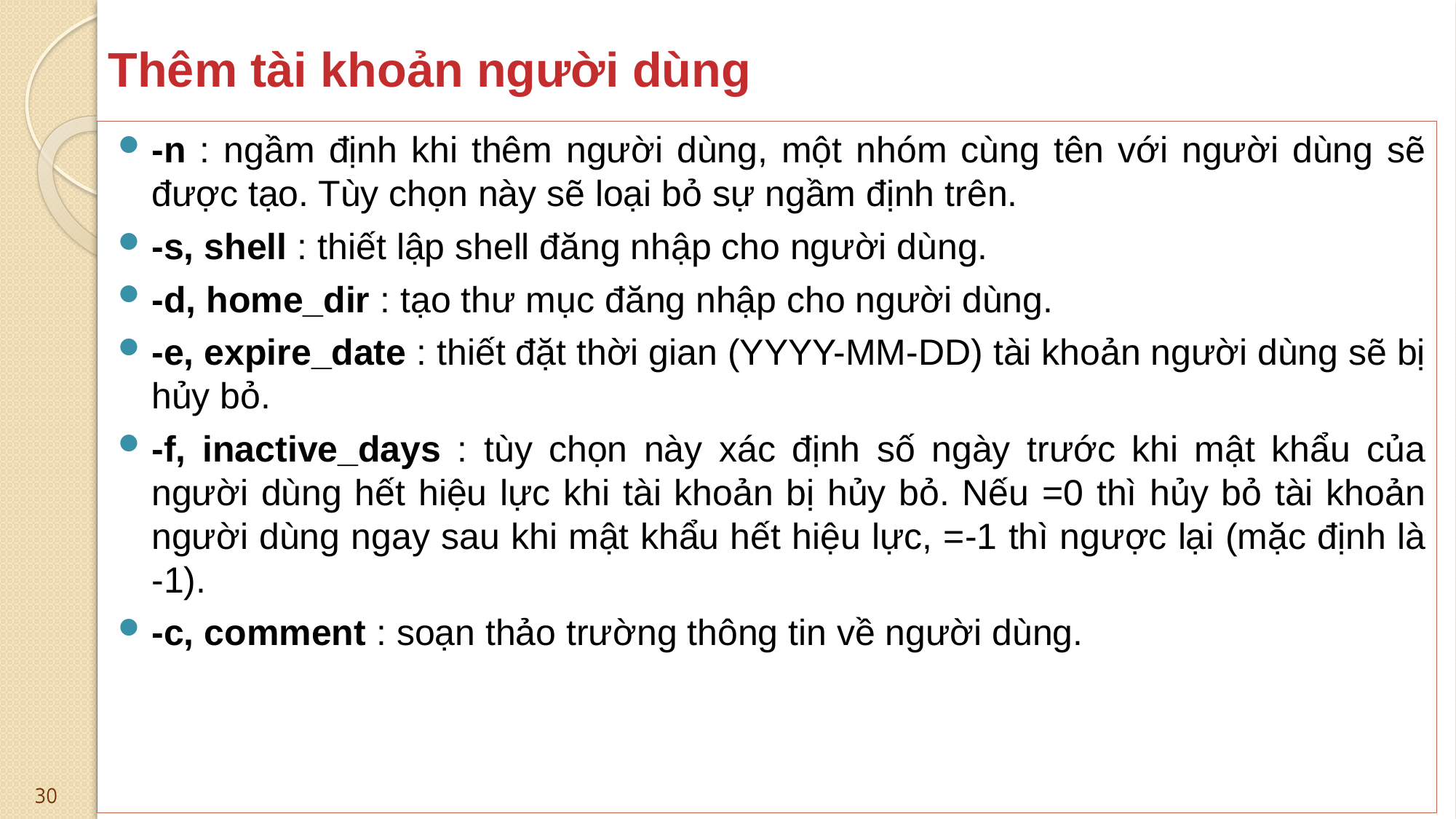

# Thêm tài khoản người dùng
-n : ngầm định khi thêm người dùng, một nhóm cùng tên với người dùng sẽ được tạo. Tùy chọn này sẽ loại bỏ sự ngầm định trên.
-s, shell : thiết lập shell đăng nhập cho người dùng.
-d, home_dir : tạo thư mục đăng nhập cho người dùng.
-e, expire_date : thiết đặt thời gian (YYYY-MM-DD) tài khoản người dùng sẽ bị hủy bỏ.
-f, inactive_days : tùy chọn này xác định số ngày trước khi mật khẩu của người dùng hết hiệu lực khi tài khoản bị hủy bỏ. Nếu =0 thì hủy bỏ tài khoản người dùng ngay sau khi mật khẩu hết hiệu lực, =-1 thì ngược lại (mặc định là -1).
-c, comment : soạn thảo trường thông tin về người dùng.

30